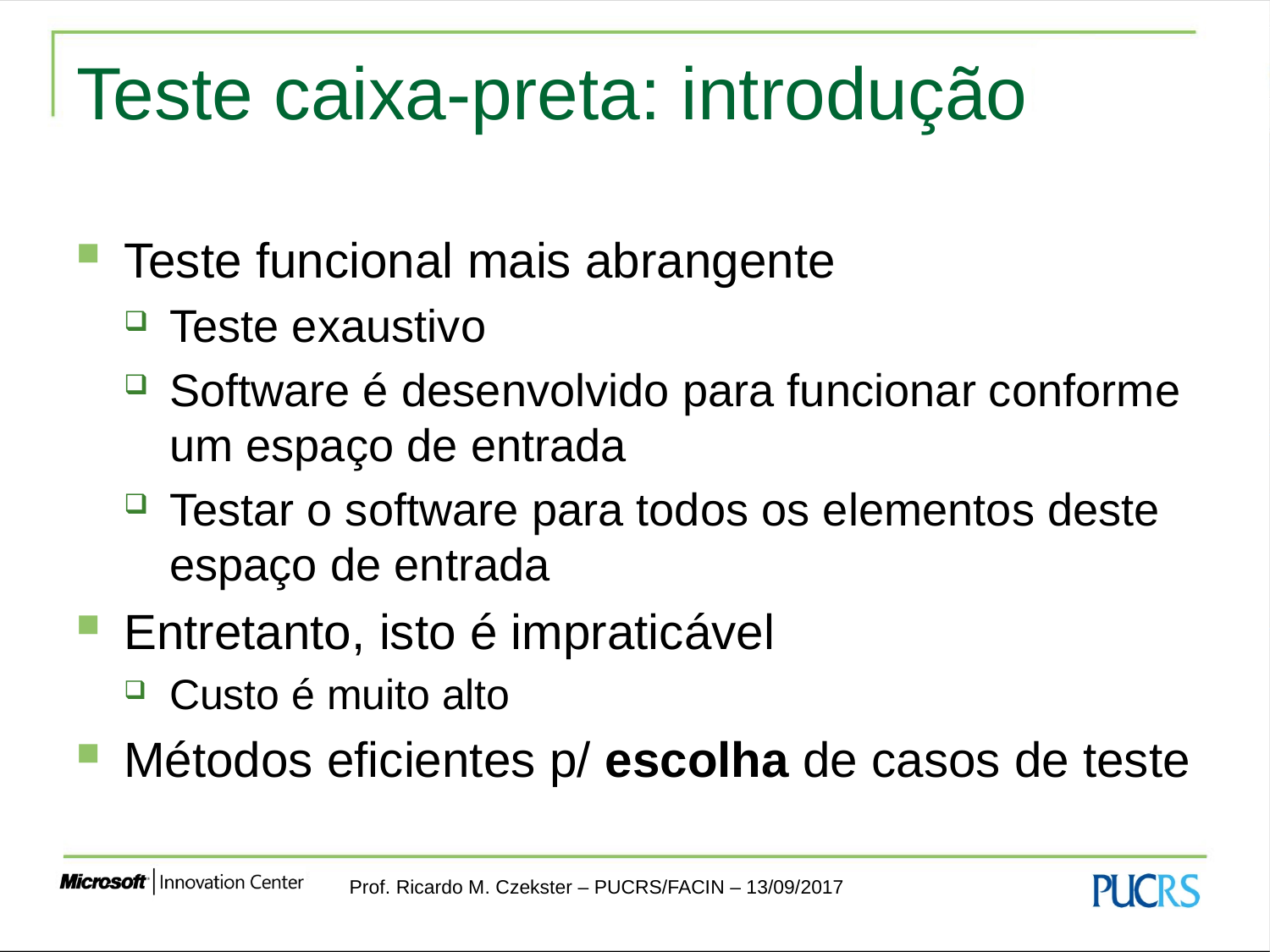

# Teste caixa-preta: introdução
Teste funcional mais abrangente
Teste exaustivo
Software é desenvolvido para funcionar conforme um espaço de entrada
Testar o software para todos os elementos deste espaço de entrada
Entretanto, isto é impraticável
Custo é muito alto
Métodos eficientes p/ escolha de casos de teste